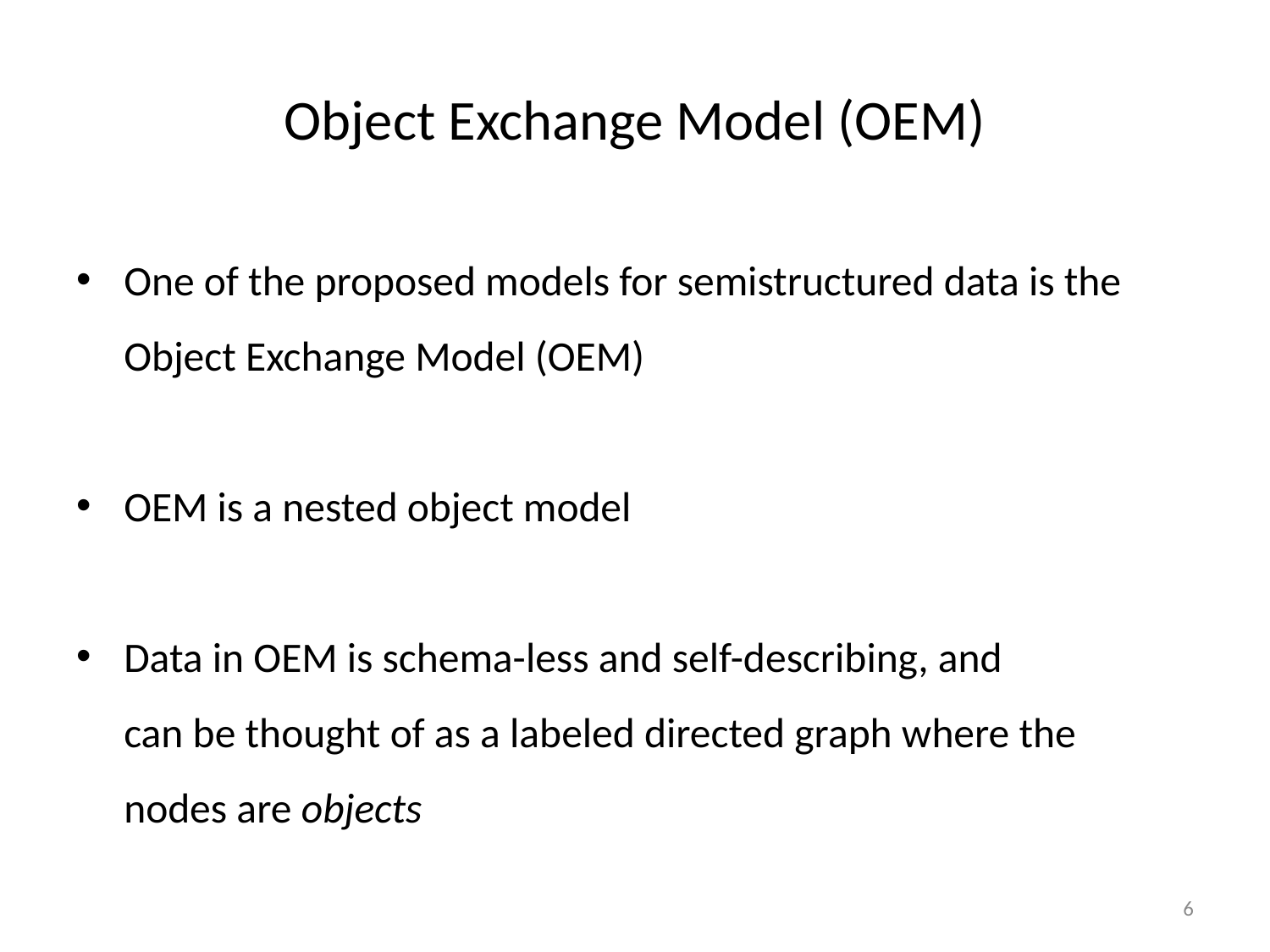

# Object Exchange Model (OEM)
One of the proposed models for semistructured data is the
     Object Exchange Model (OEM)

OEM is a nested object model

Data in OEM is schema-less and self-describing, and
     can be thought of as a labeled directed graph where the
     nodes are objects
6